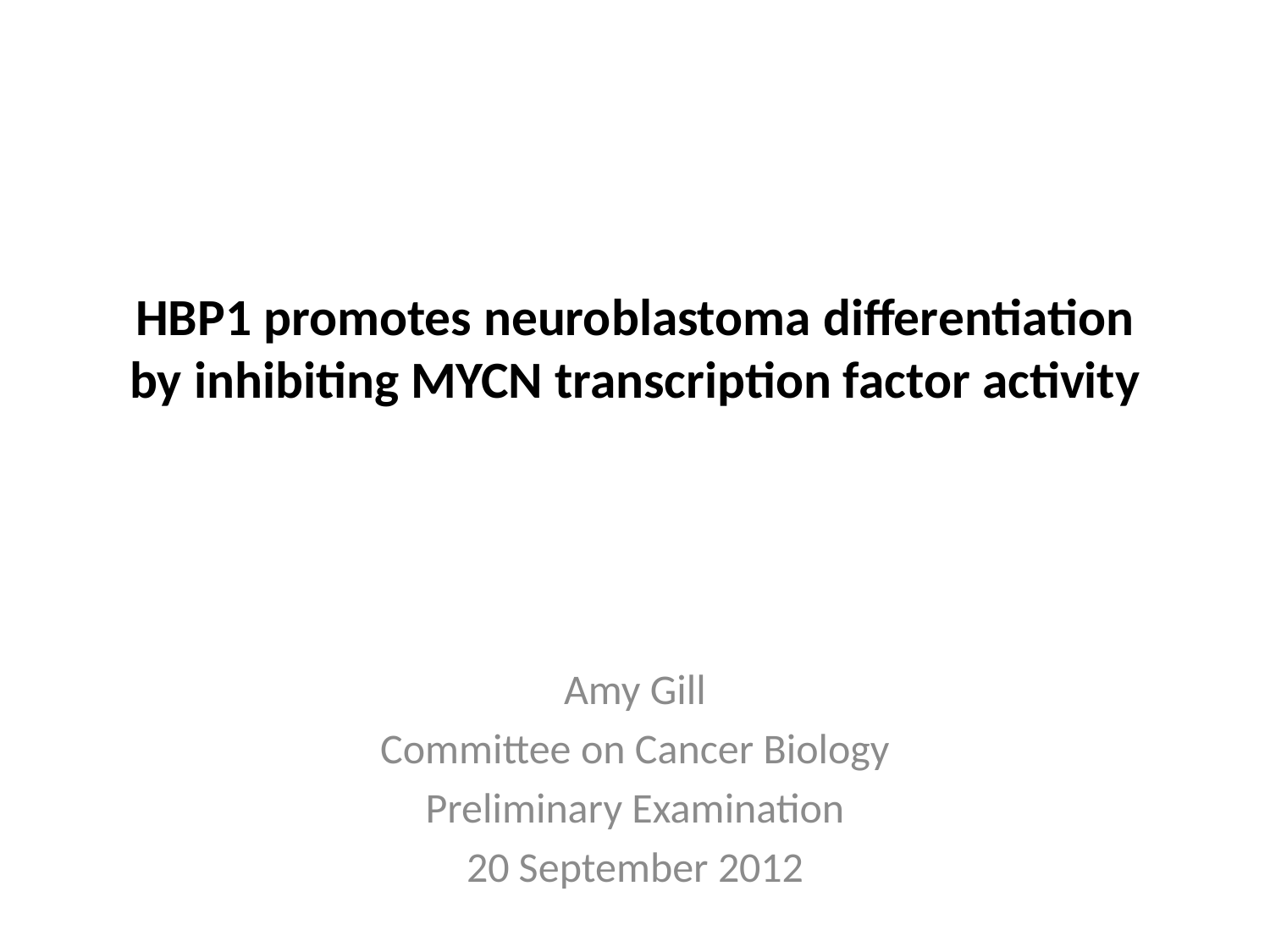

# HBP1 promotes neuroblastoma differentiation by inhibiting MYCN transcription factor activity
Amy Gill
Committee on Cancer Biology
Preliminary Examination
20 September 2012